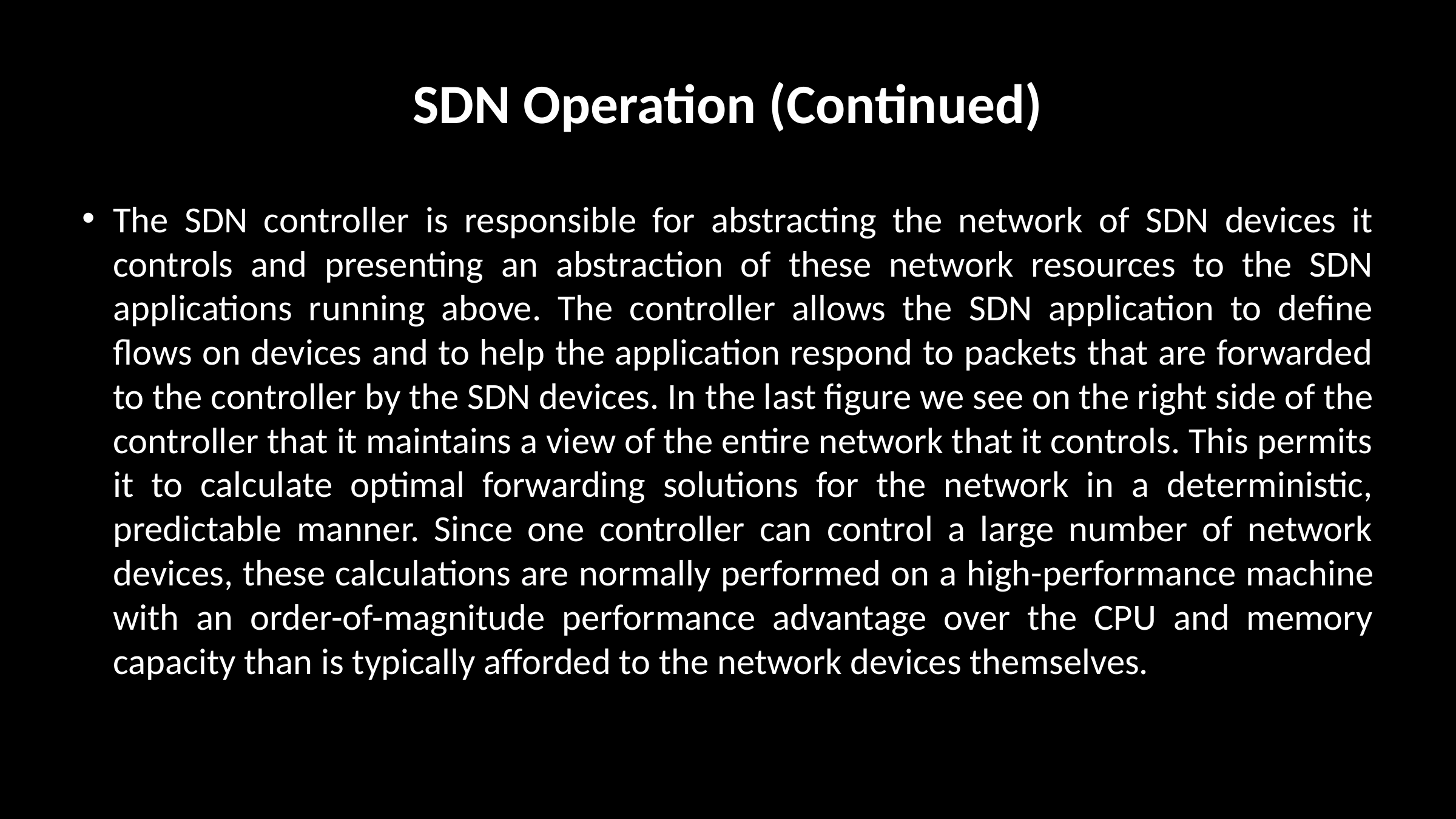

# SDN Operation (Continued)
The SDN controller is responsible for abstracting the network of SDN devices it controls and presenting an abstraction of these network resources to the SDN applications running above. The controller allows the SDN application to define flows on devices and to help the application respond to packets that are forwarded to the controller by the SDN devices. In the last figure we see on the right side of the controller that it maintains a view of the entire network that it controls. This permits it to calculate optimal forwarding solutions for the network in a deterministic, predictable manner. Since one controller can control a large number of network devices, these calculations are normally performed on a high-performance machine with an order-of-magnitude performance advantage over the CPU and memory capacity than is typically afforded to the network devices themselves.